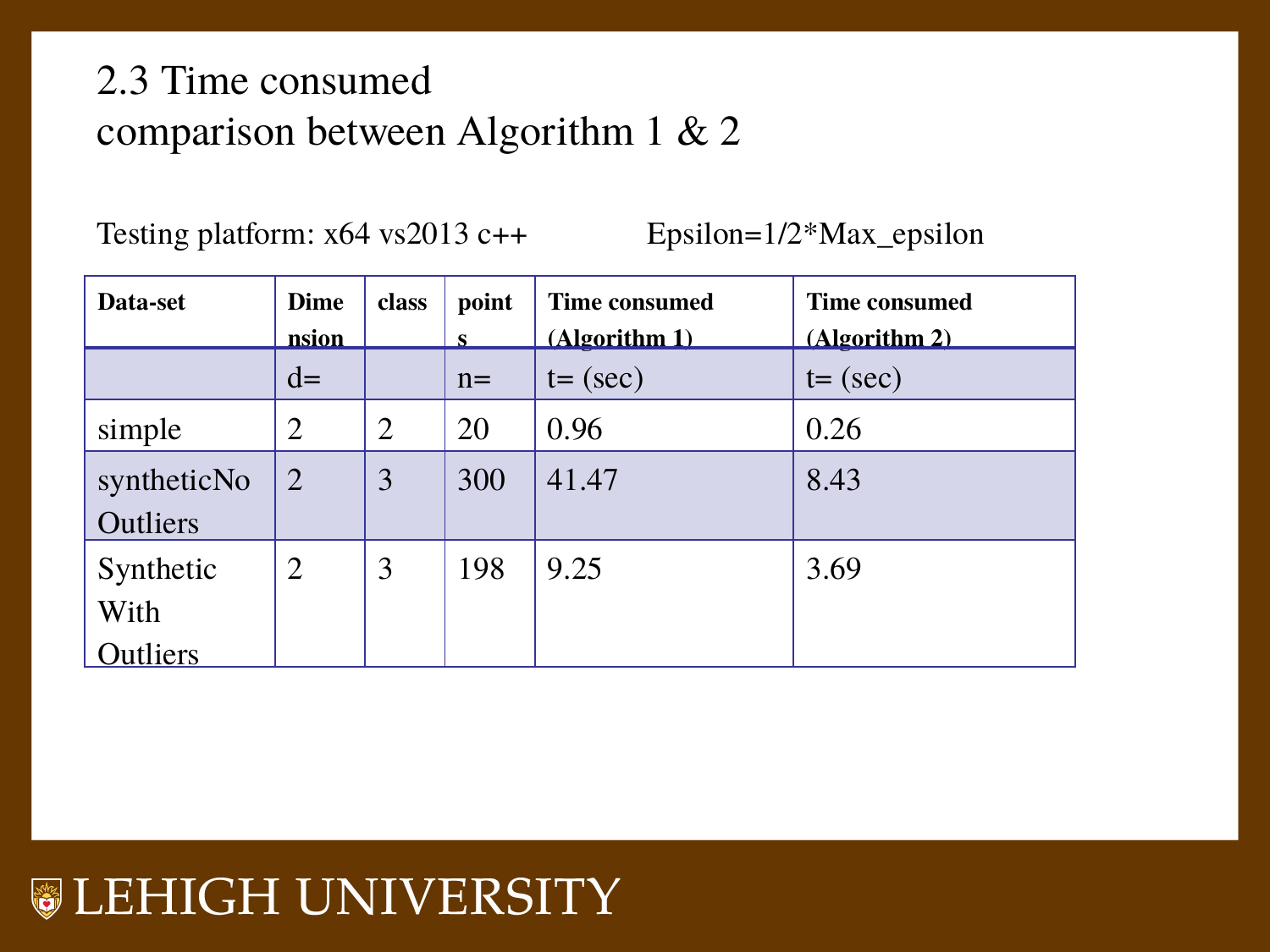

2.3 Time consumed
comparison between Algorithm 1 & 2
Testing platform: x64 vs2013 c++
Epsilon=1/2*Max_epsilon
| Data-set | Dimension | class | points | Time consumed (Algorithm 1) | Time consumed (Algorithm 2) |
| --- | --- | --- | --- | --- | --- |
|  | d= |  | n= | t= (sec) | t= (sec) |
| simple | 2 | 2 | 20 | 0.96 | 0.26 |
| syntheticNoOutliers | 2 | 3 | 300 | 41.47 | 8.43 |
| Synthetic With Outliers | 2 | 3 | 198 | 9.25 | 3.69 |